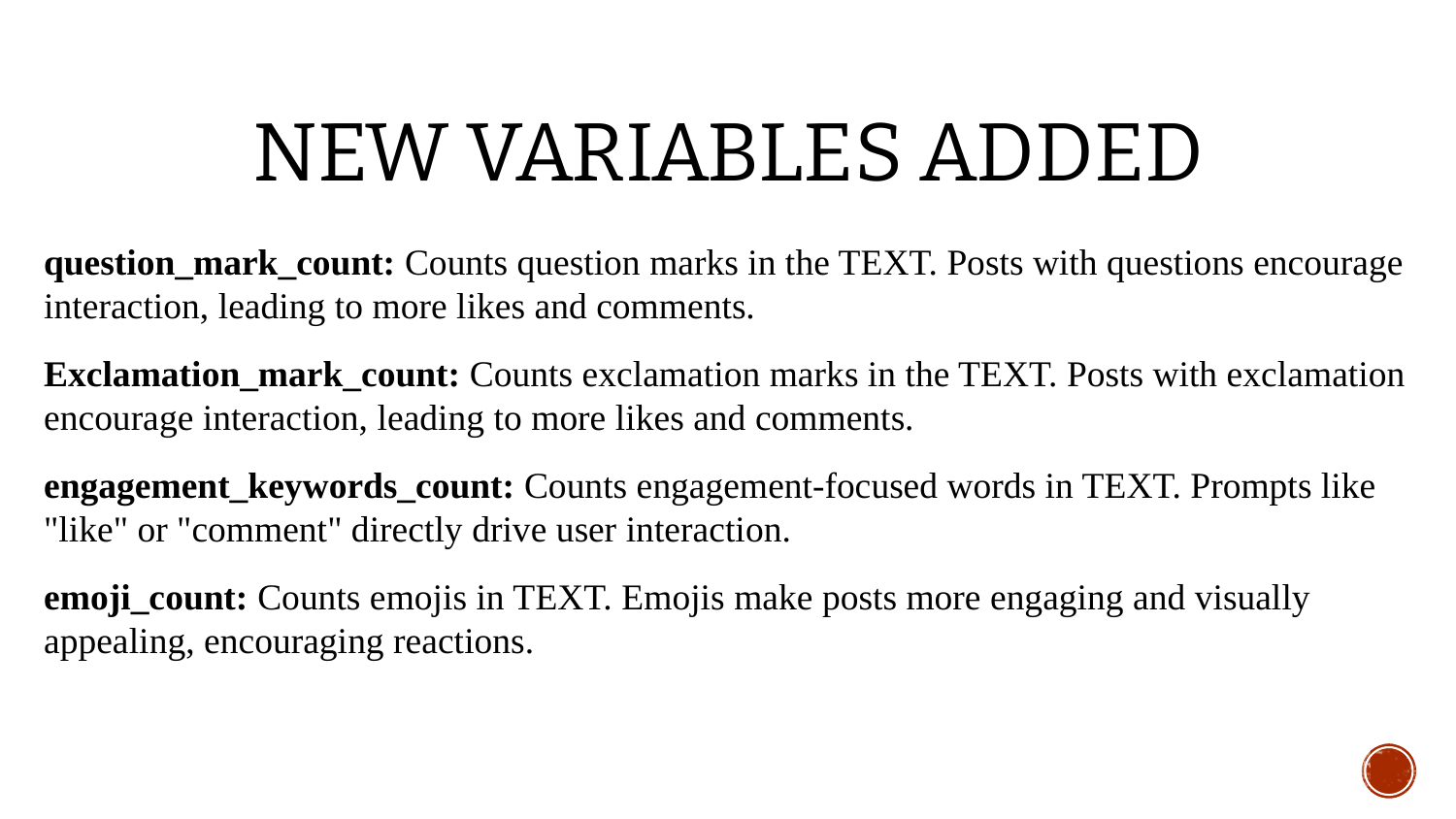

# New Variables added
question_mark_count: Counts question marks in the TEXT. Posts with questions encourage interaction, leading to more likes and comments.
Exclamation_mark_count: Counts exclamation marks in the TEXT. Posts with exclamation encourage interaction, leading to more likes and comments.
engagement_keywords_count: Counts engagement-focused words in TEXT. Prompts like "like" or "comment" directly drive user interaction.
emoji_count: Counts emojis in TEXT. Emojis make posts more engaging and visually appealing, encouraging reactions.